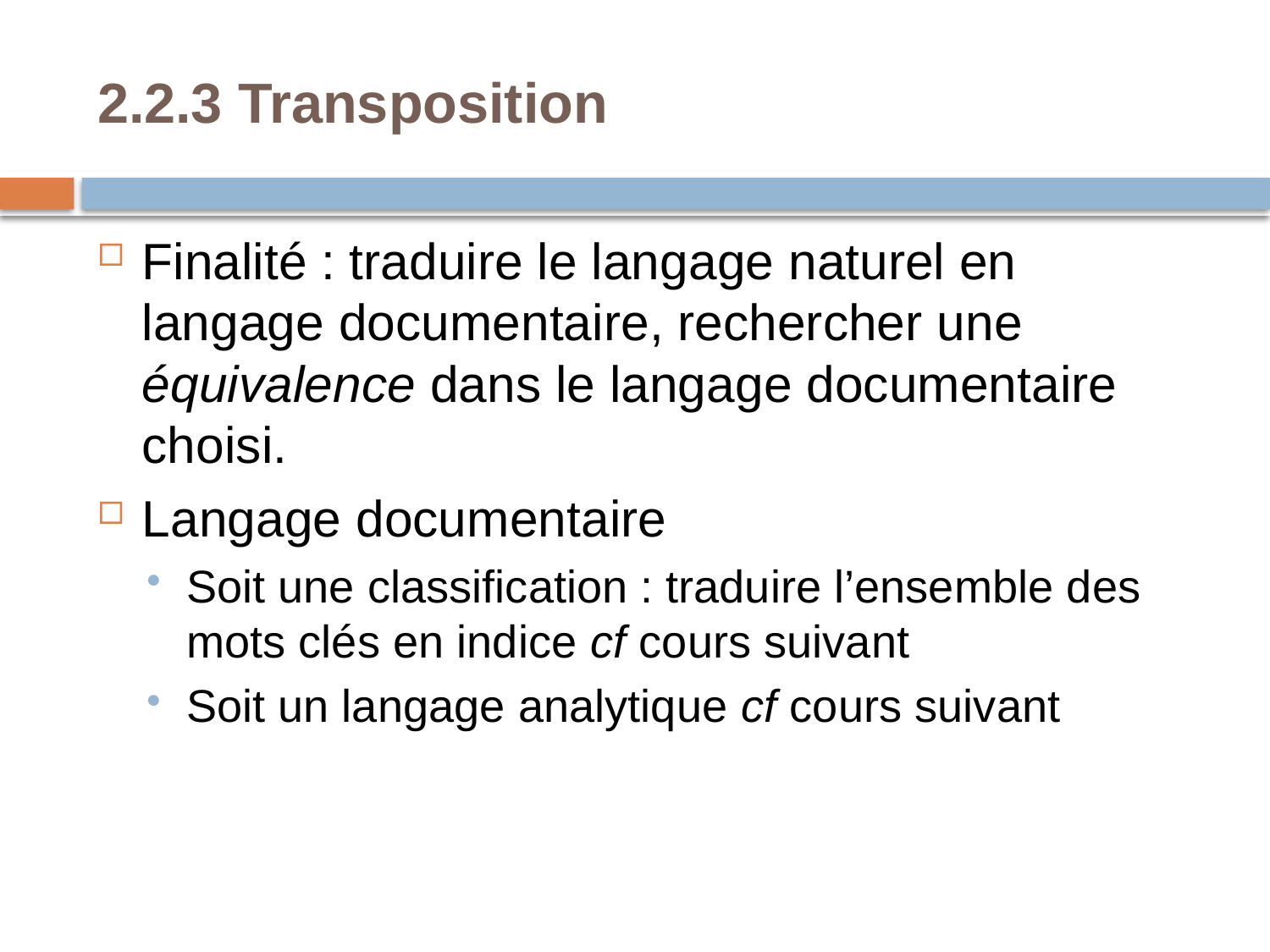

# 2.2.3 Transposition
Finalité : traduire le langage naturel en langage documentaire, rechercher une équivalence dans le langage documentaire choisi.
Langage documentaire
Soit une classification : traduire l’ensemble des mots clés en indice cf cours suivant
Soit un langage analytique cf cours suivant